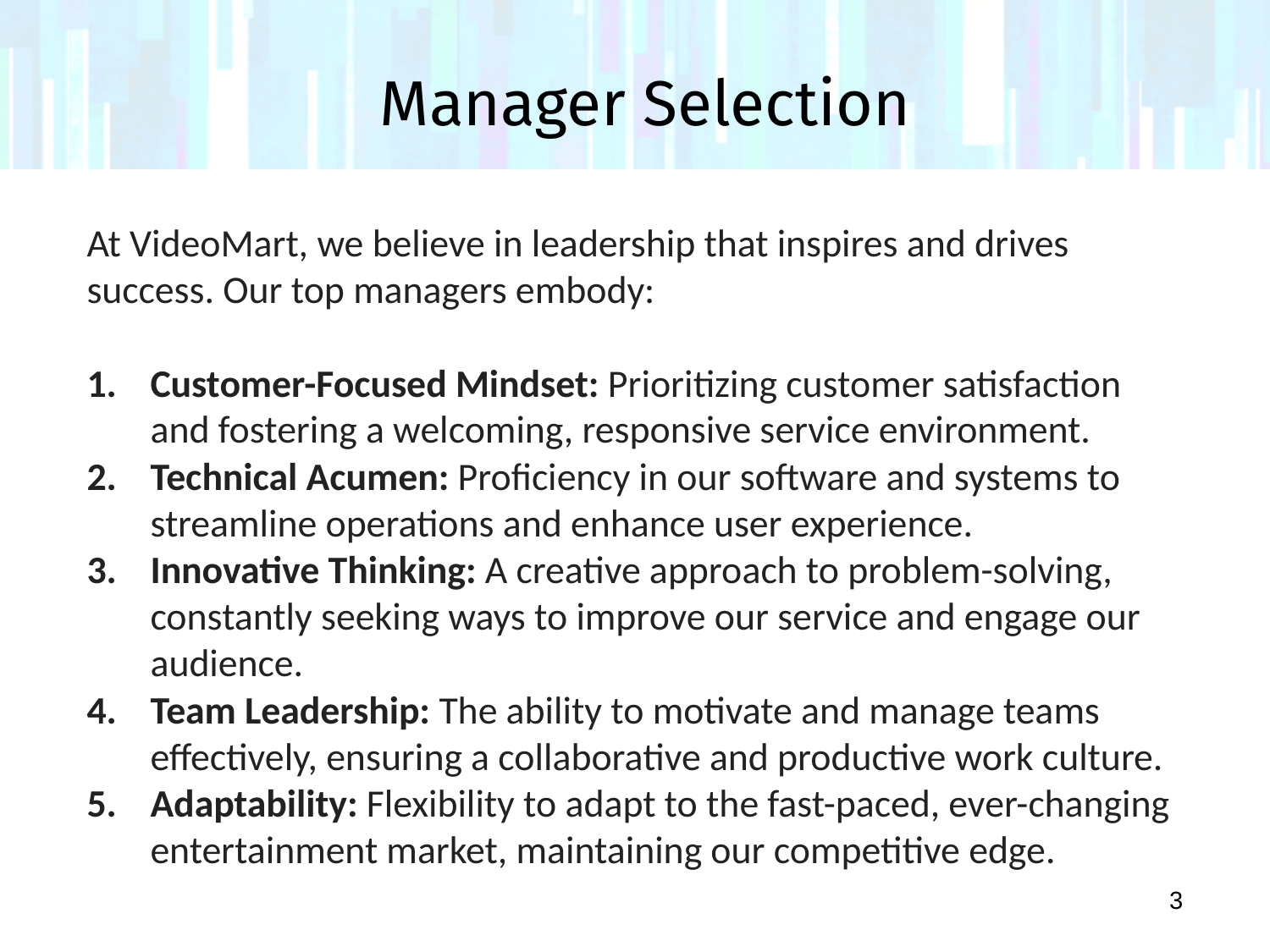

# Manager Selection
At VideoMart, we believe in leadership that inspires and drives success. Our top managers embody:

Customer-Focused Mindset: Prioritizing customer satisfaction and fostering a welcoming, responsive service environment.
Technical Acumen: Proficiency in our software and systems to streamline operations and enhance user experience.
Innovative Thinking: A creative approach to problem-solving, constantly seeking ways to improve our service and engage our audience.
Team Leadership: The ability to motivate and manage teams effectively, ensuring a collaborative and productive work culture.
Adaptability: Flexibility to adapt to the fast-paced, ever-changing entertainment market, maintaining our competitive edge.

3